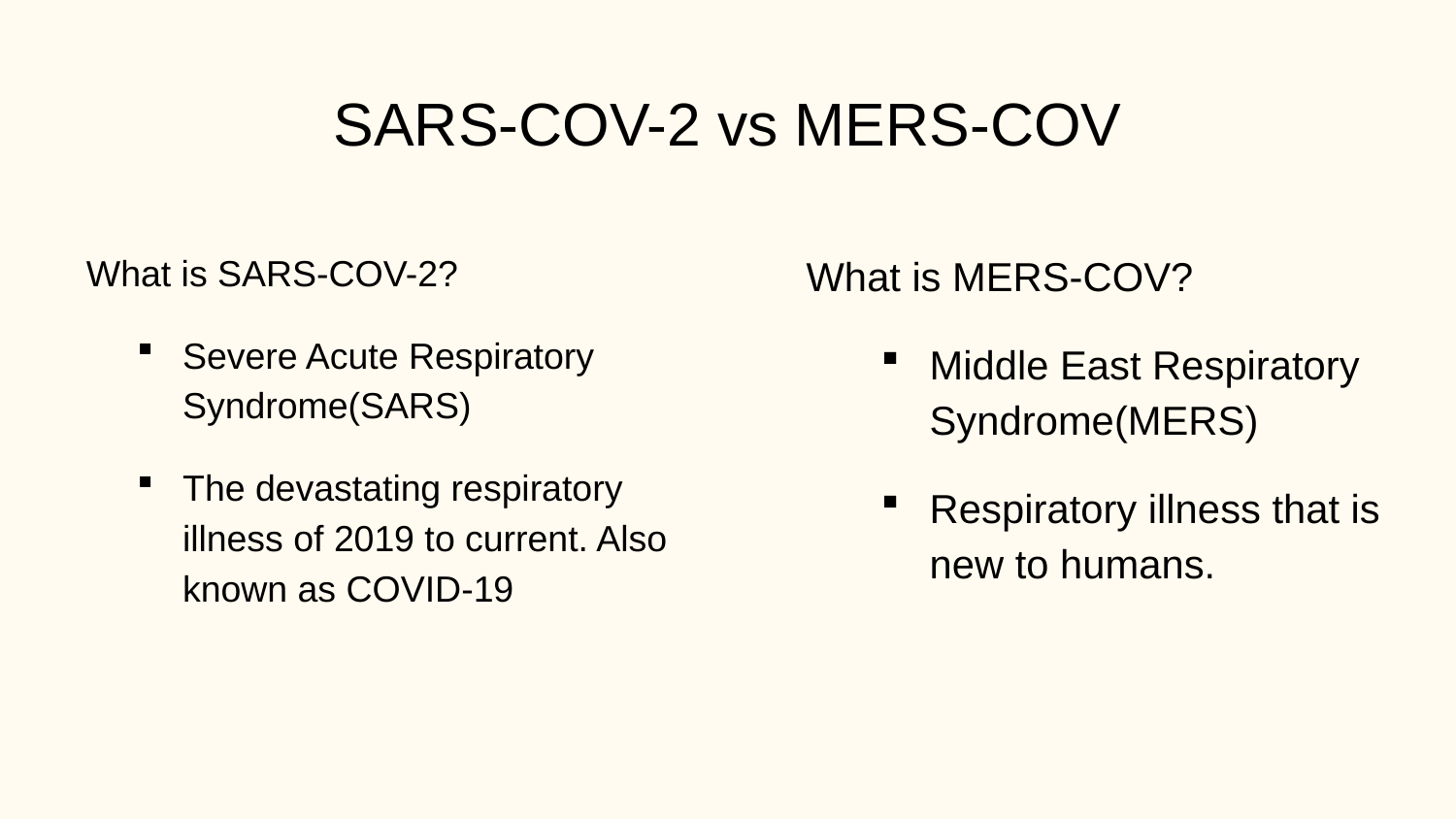

# SARS-COV-2 vs MERS-COV
What is SARS-COV-2?
Severe Acute Respiratory Syndrome(SARS)
The devastating respiratory illness of 2019 to current. Also known as COVID-19

What is MERS-COV?
Middle East Respiratory Syndrome(MERS)
Respiratory illness that is new to humans.